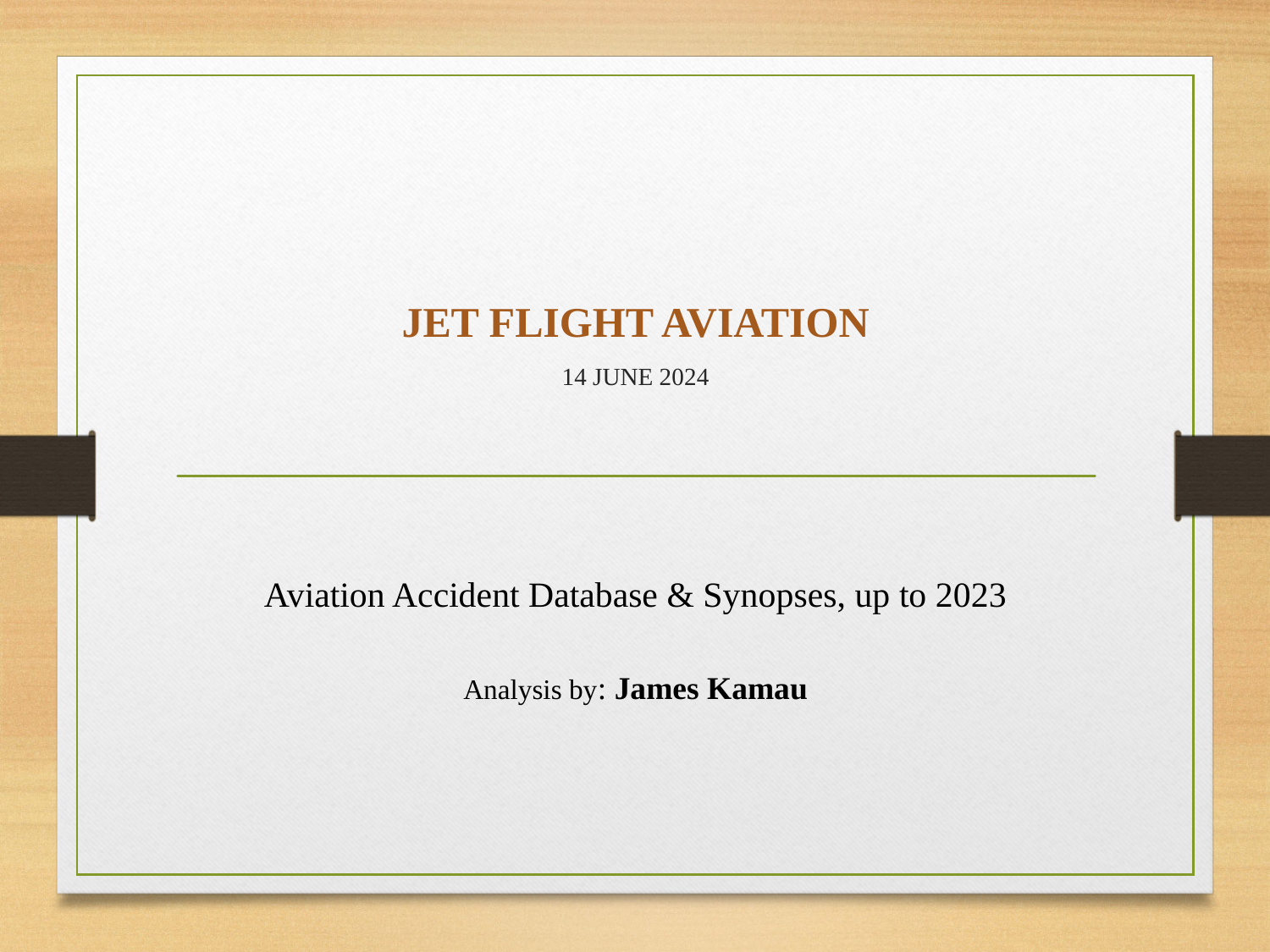

# JET FLIGHT AVIATION 14 JUNE 2024
Aviation Accident Database & Synopses, up to 2023
Analysis by: James Kamau